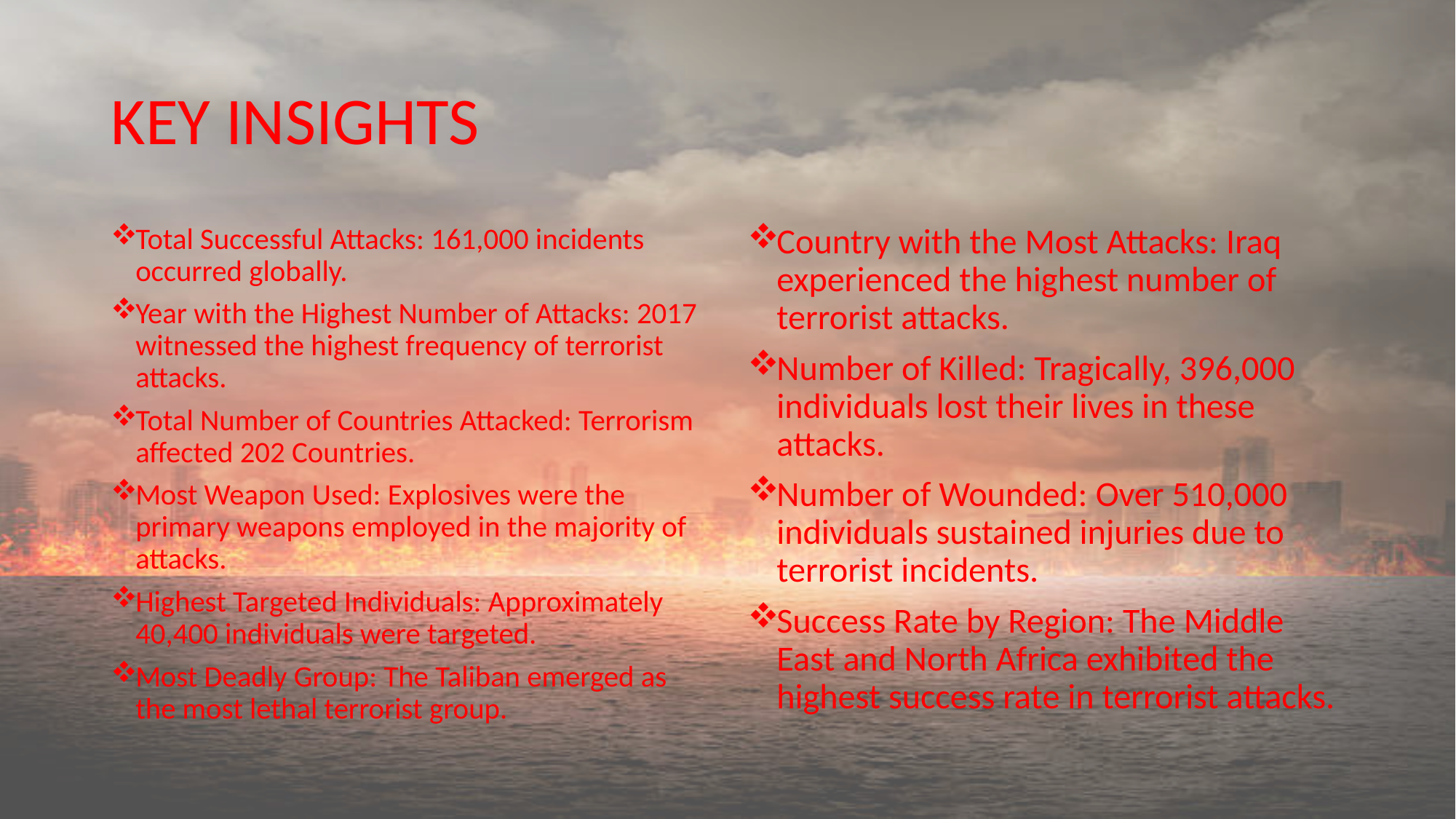

# KEY INSIGHTS
Total Successful Attacks: 161,000 incidents occurred globally.
Year with the Highest Number of Attacks: 2017 witnessed the highest frequency of terrorist attacks.
Total Number of Countries Attacked: Terrorism affected 202 Countries.
Most Weapon Used: Explosives were the primary weapons employed in the majority of attacks.
Highest Targeted Individuals: Approximately 40,400 individuals were targeted.
Most Deadly Group: The Taliban emerged as the most lethal terrorist group.

Country with the Most Attacks: Iraq experienced the highest number of terrorist attacks.
Number of Killed: Tragically, 396,000 individuals lost their lives in these attacks.
Number of Wounded: Over 510,000 individuals sustained injuries due to terrorist incidents.
Success Rate by Region: The Middle East and North Africa exhibited the highest success rate in terrorist attacks.